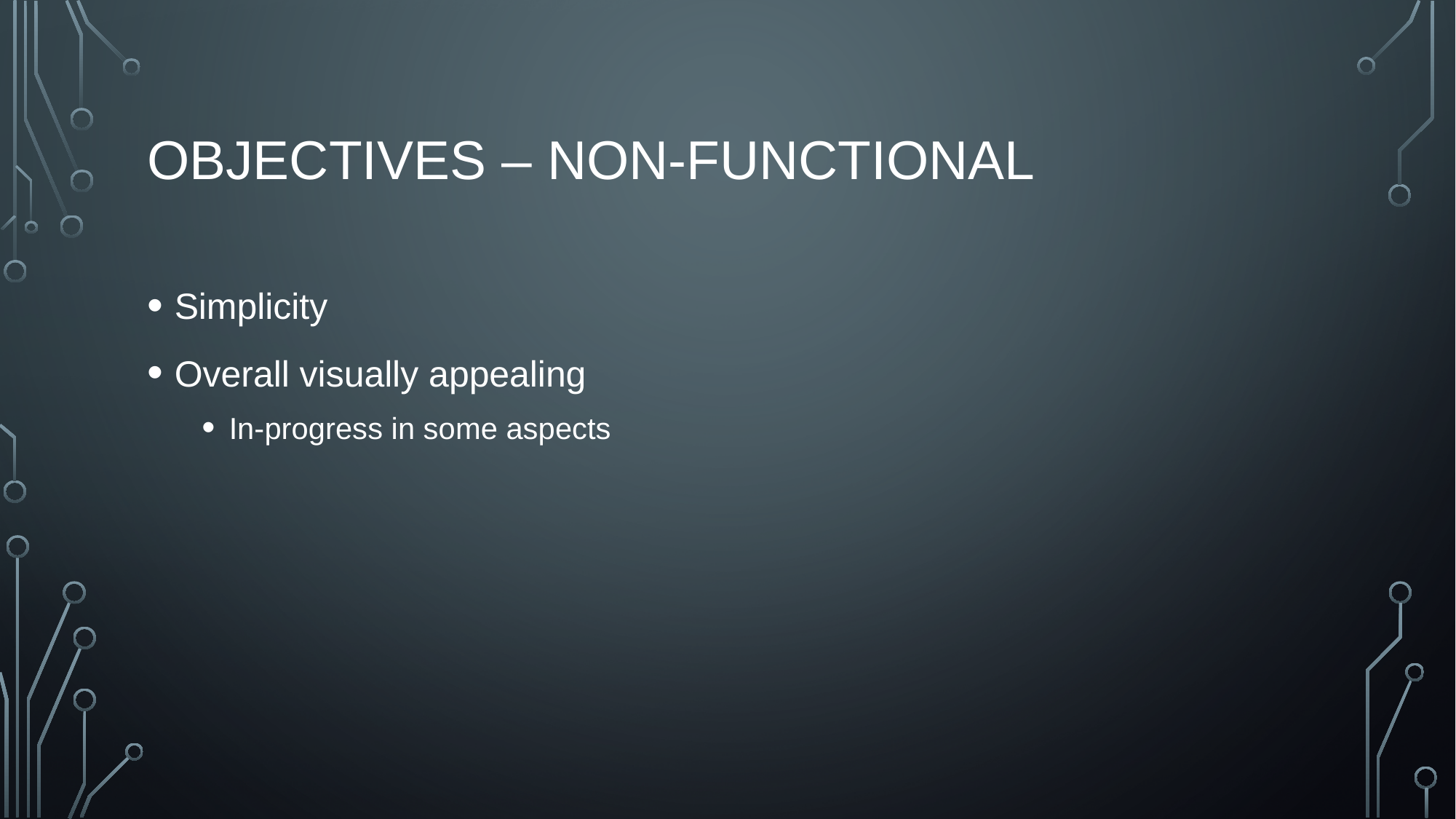

# Objectives – NON-Functional
Simplicity
Overall visually appealing
In-progress in some aspects